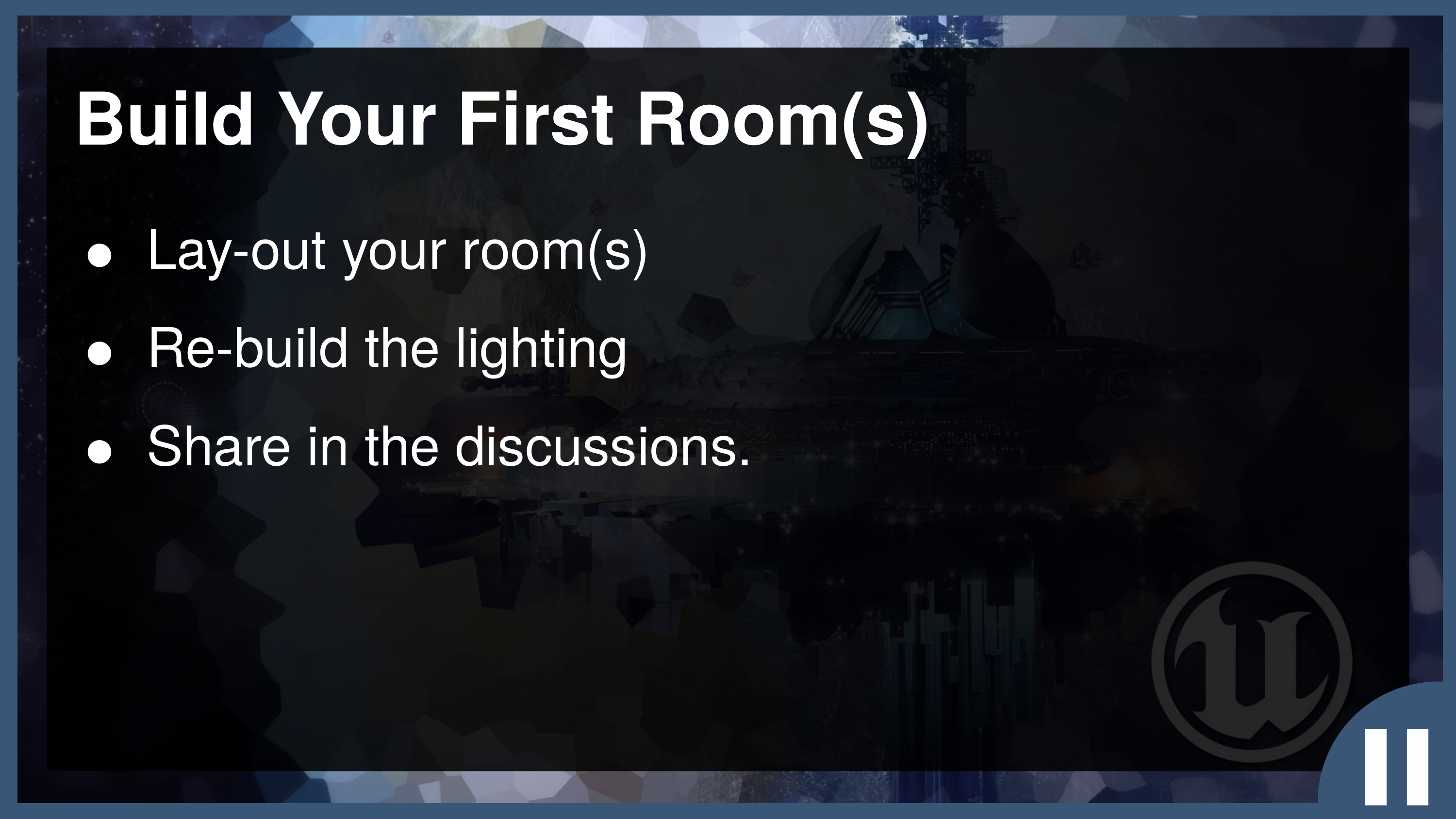

Build Your First Room(s)
Lay-out your room(s)
Re-build the lighting
Share in the discussions.